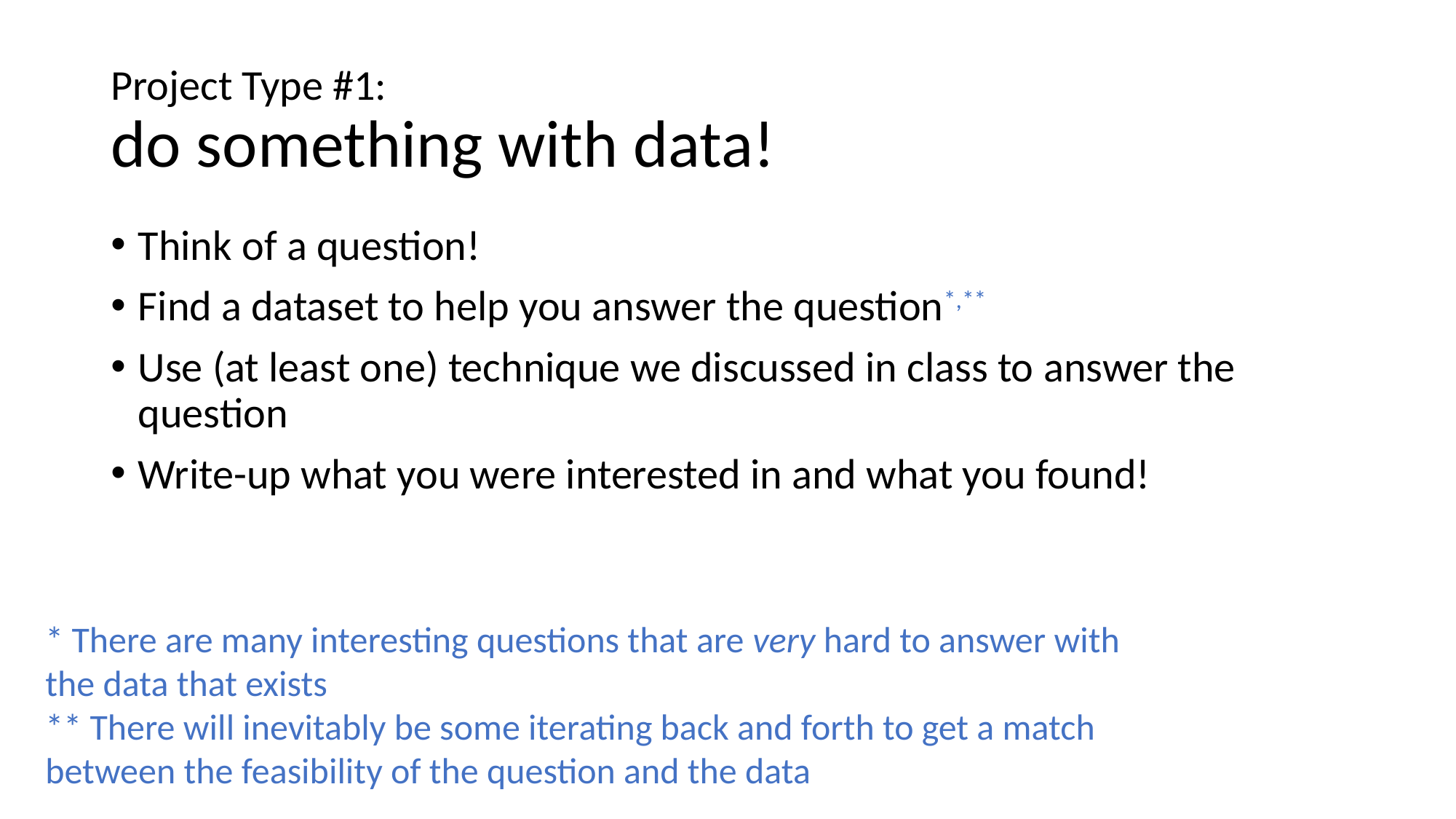

# Project Type #1: do something with data!
Think of a question!
Find a dataset to help you answer the question*,**
Use (at least one) technique we discussed in class to answer the question
Write-up what you were interested in and what you found!

* There are many interesting questions that are very hard to answer with the data that exists
** There will inevitably be some iterating back and forth to get a match between the feasibility of the question and the data